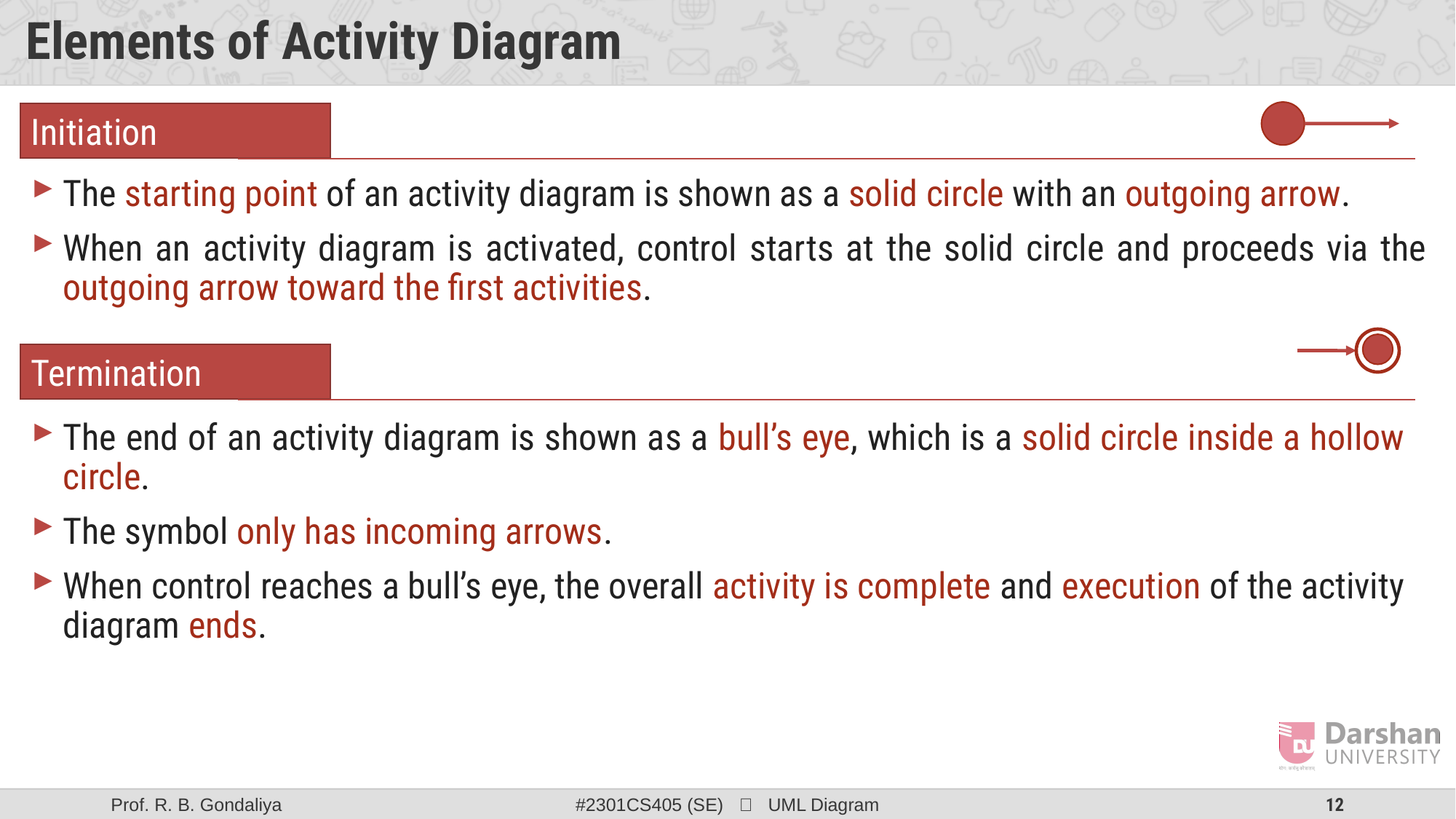

# Elements of Activity Diagram

Initiation
The starting point of an activity diagram is shown as a solid circle with an outgoing arrow.
When an activity diagram is activated, control starts at the solid circle and proceeds via the outgoing arrow toward the first activities.

Termination
The end of an activity diagram is shown as a bull’s eye, which is a solid circle inside a hollow circle.
The symbol only has incoming arrows.
When control reaches a bull’s eye, the overall activity is complete and execution of the activity diagram ends.